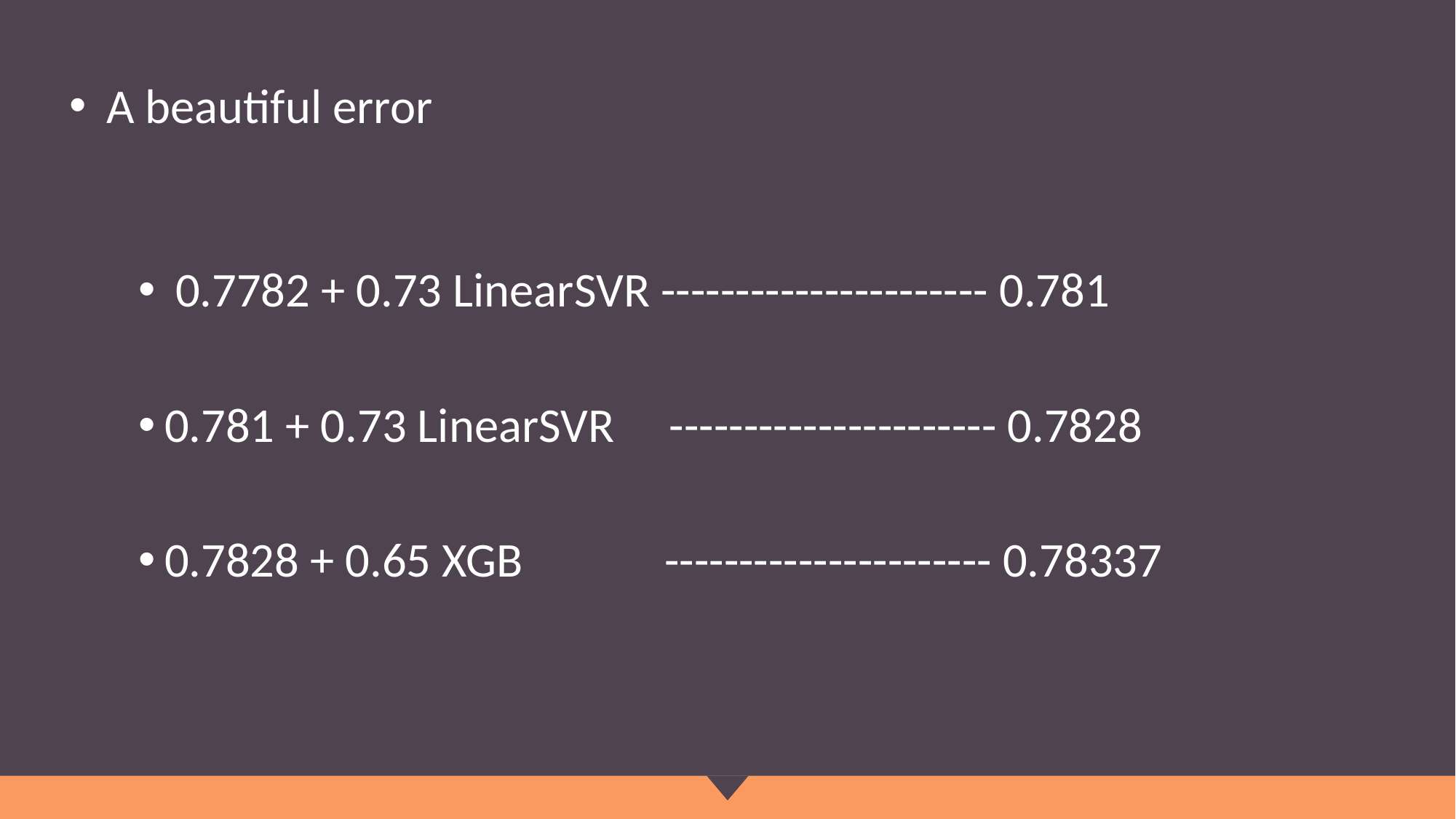

A beautiful error
 0.7782 + 0.73 LinearSVR ---------------------- 0.781

0.781 + 0.73 LinearSVR     ---------------------- 0.7828

0.7828 + 0.65 XGB             ---------------------- 0.78337